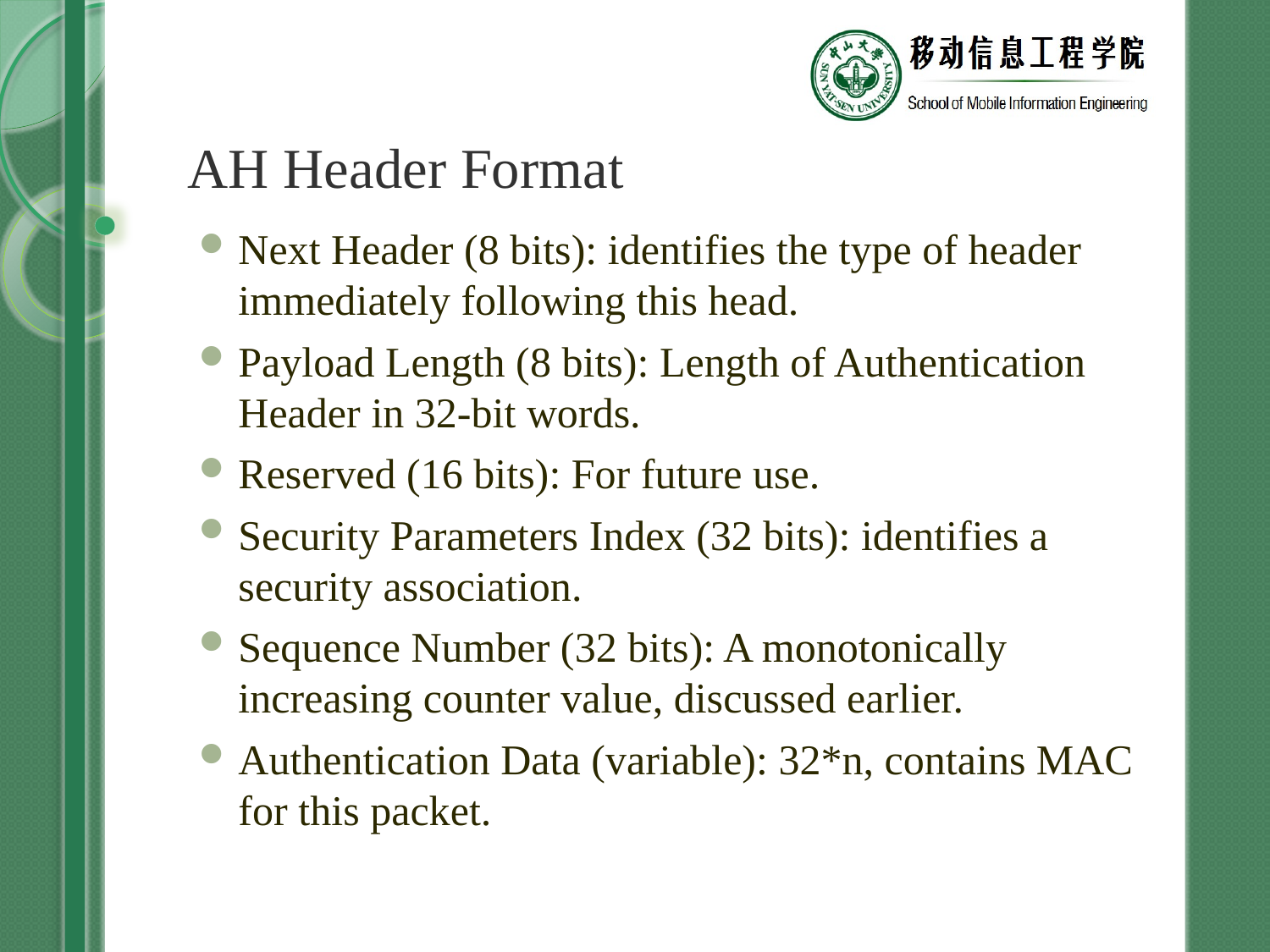

# AH Header Format
Next Header (8 bits): identifies the type of header immediately following this head.
Payload Length (8 bits): Length of Authentication Header in 32-bit words.
Reserved (16 bits): For future use.
Security Parameters Index (32 bits): identifies a security association.
Sequence Number (32 bits): A monotonically increasing counter value, discussed earlier.
Authentication Data (variable): 32*n, contains MAC for this packet.